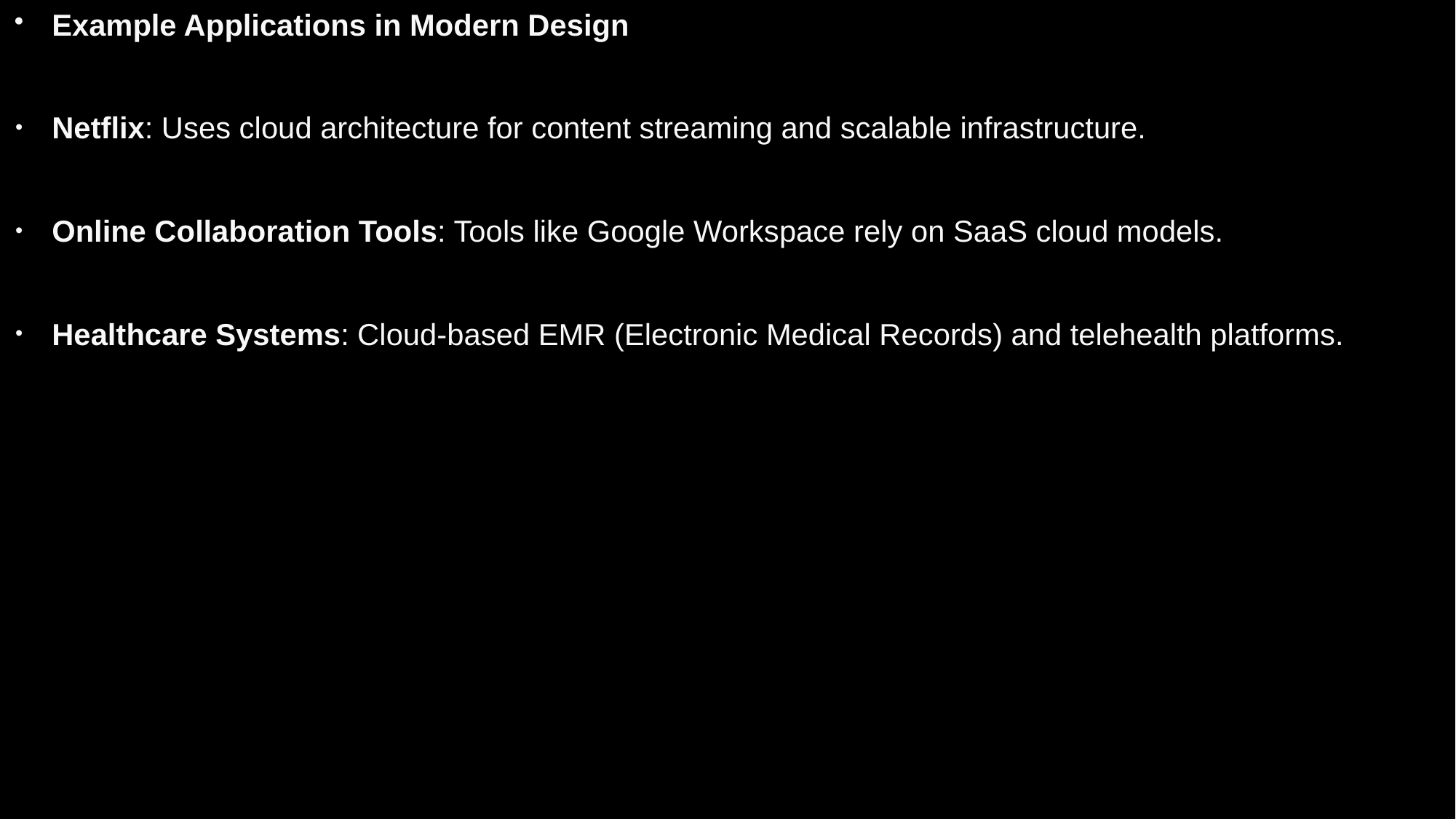

Example Applications in Modern Design

Netflix: Uses cloud architecture for content streaming and scalable infrastructure.

Online Collaboration Tools: Tools like Google Workspace rely on SaaS cloud models.

Healthcare Systems: Cloud-based EMR (Electronic Medical Records) and telehealth platforms.